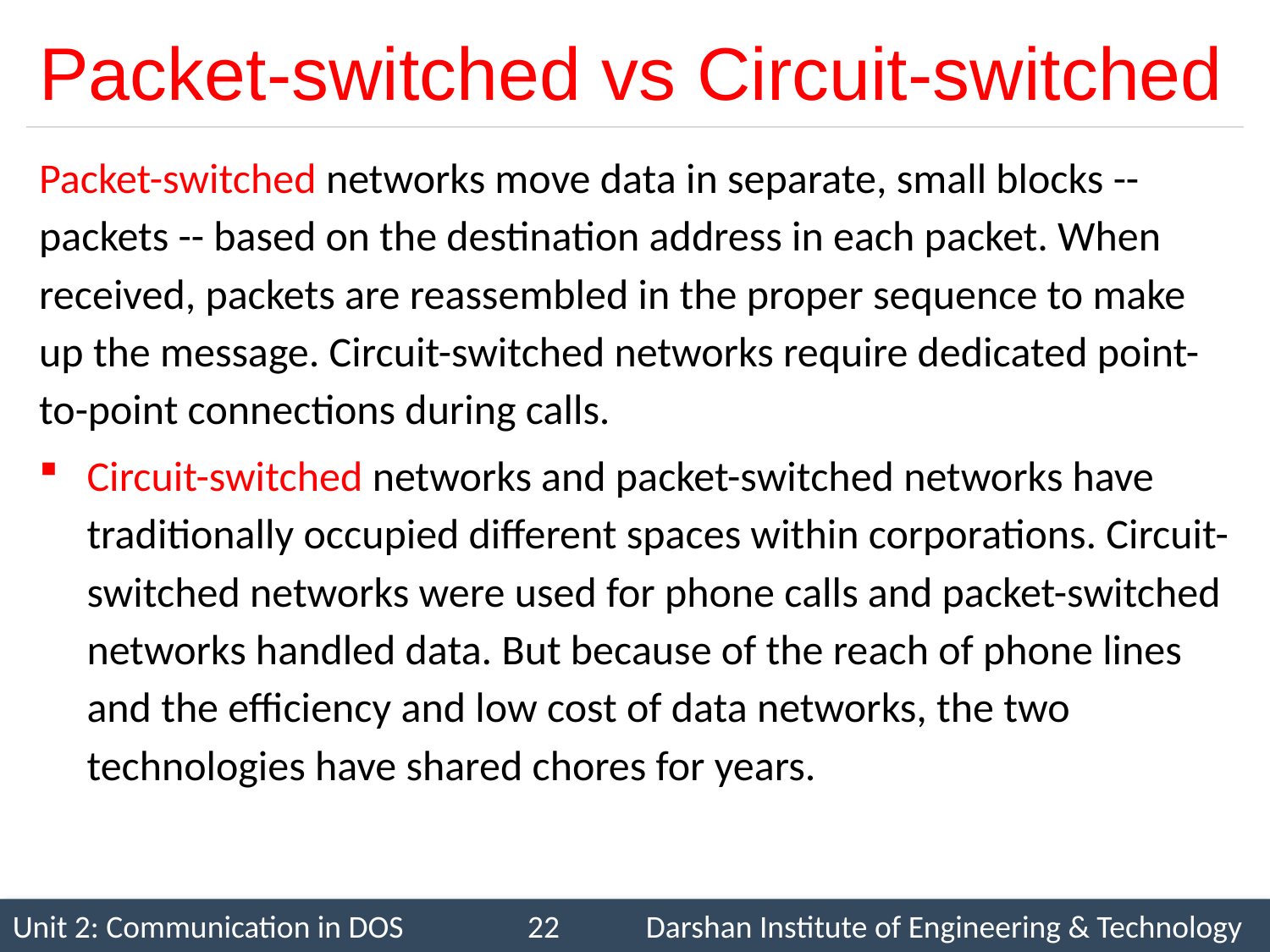

# Packet-switched vs Circuit-switched
Packet-switched networks move data in separate, small blocks -- packets -- based on the destination address in each packet. When received, packets are reassembled in the proper sequence to make up the message. Circuit-switched networks require dedicated point-to-point connections during calls.
Circuit-switched networks and packet-switched networks have traditionally occupied different spaces within corporations. Circuit-switched networks were used for phone calls and packet-switched networks handled data. But because of the reach of phone lines and the efficiency and low cost of data networks, the two technologies have shared chores for years.